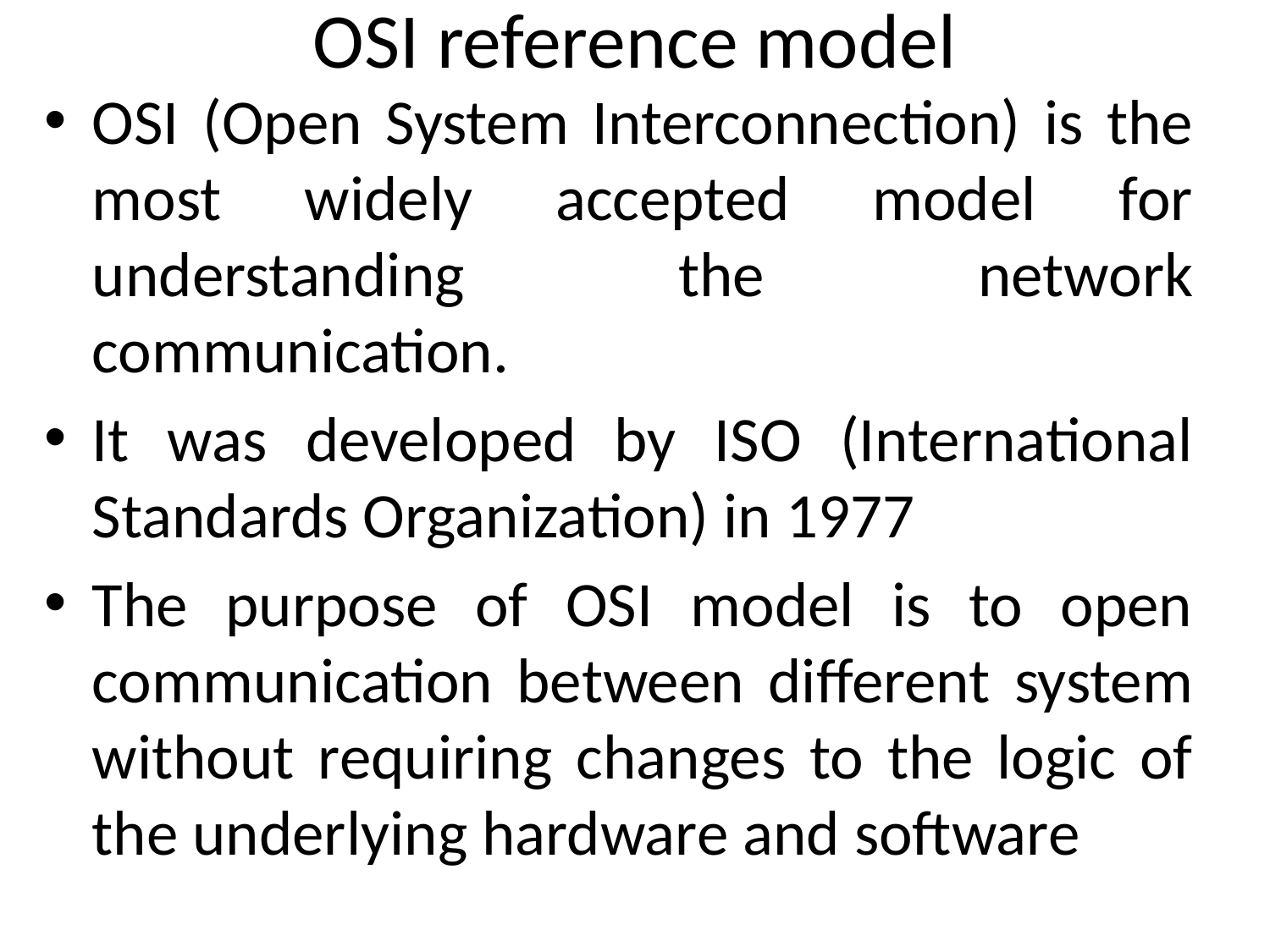

# OSI reference model
OSI (Open System Interconnection) is the most widely accepted model for understanding the network communication.
It was developed by ISO (International Standards Organization) in 1977
The purpose of OSI model is to open communication between different system without requiring changes to the logic of the underlying hardware and software